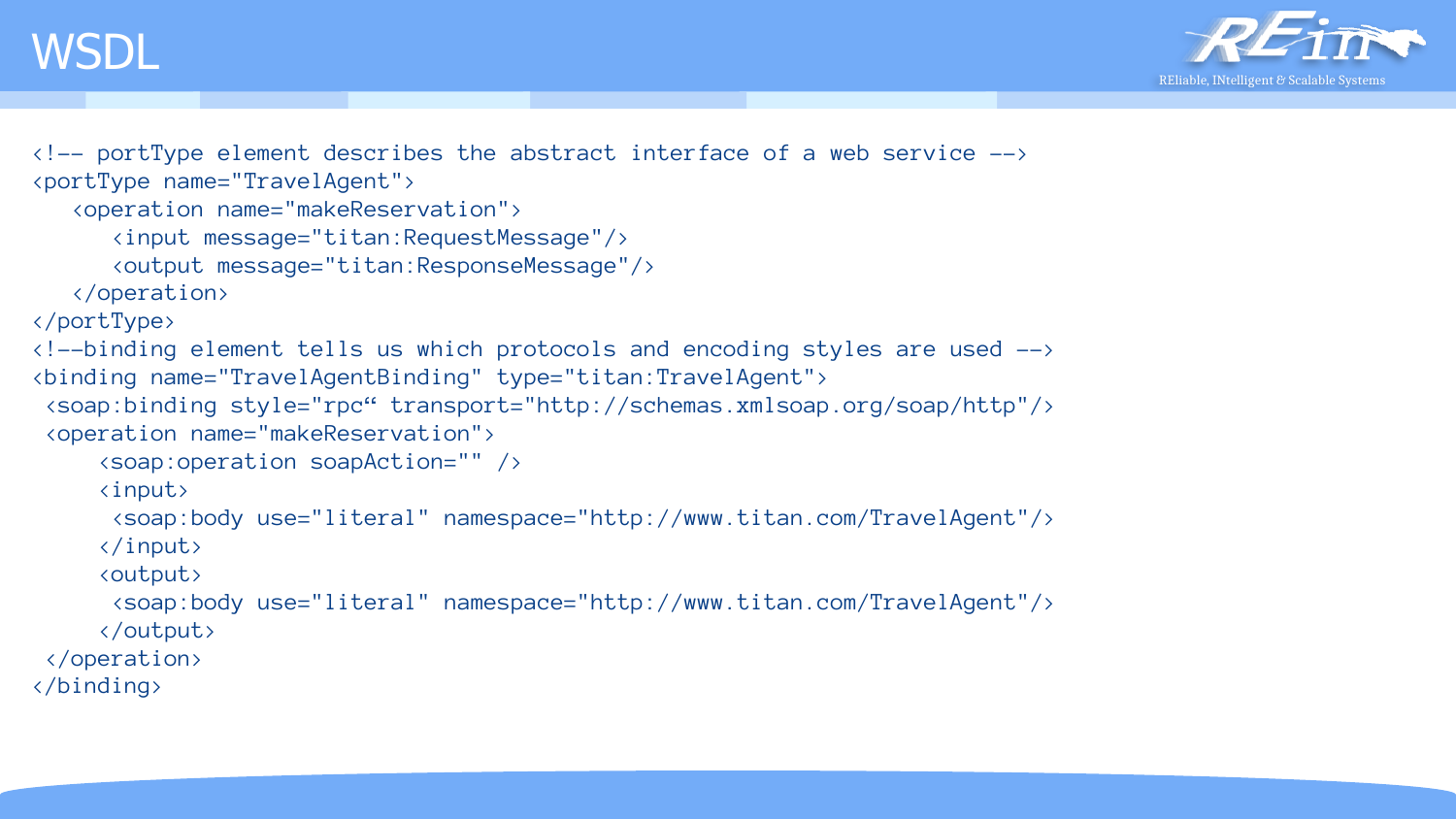

# WSDL
<!-- portType element describes the abstract interface of a web service -->
<portType name="TravelAgent">
   <operation name="makeReservation">
      <input message="titan:RequestMessage"/>
      <output message="titan:ResponseMessage"/>
   </operation>
</portType>
<!--binding element tells us which protocols and encoding styles are used -->
<binding name="TravelAgentBinding" type="titan:TravelAgent">
 <soap:binding style="rpc“ transport="http://schemas.xmlsoap.org/soap/http"/>
 <operation name="makeReservation">
     <soap:operation soapAction="" />
     <input>
      <soap:body use="literal" namespace="http://www.titan.com/TravelAgent"/>
     </input>
     <output>
      <soap:body use="literal" namespace="http://www.titan.com/TravelAgent"/>
     </output>
 </operation>
</binding>
7